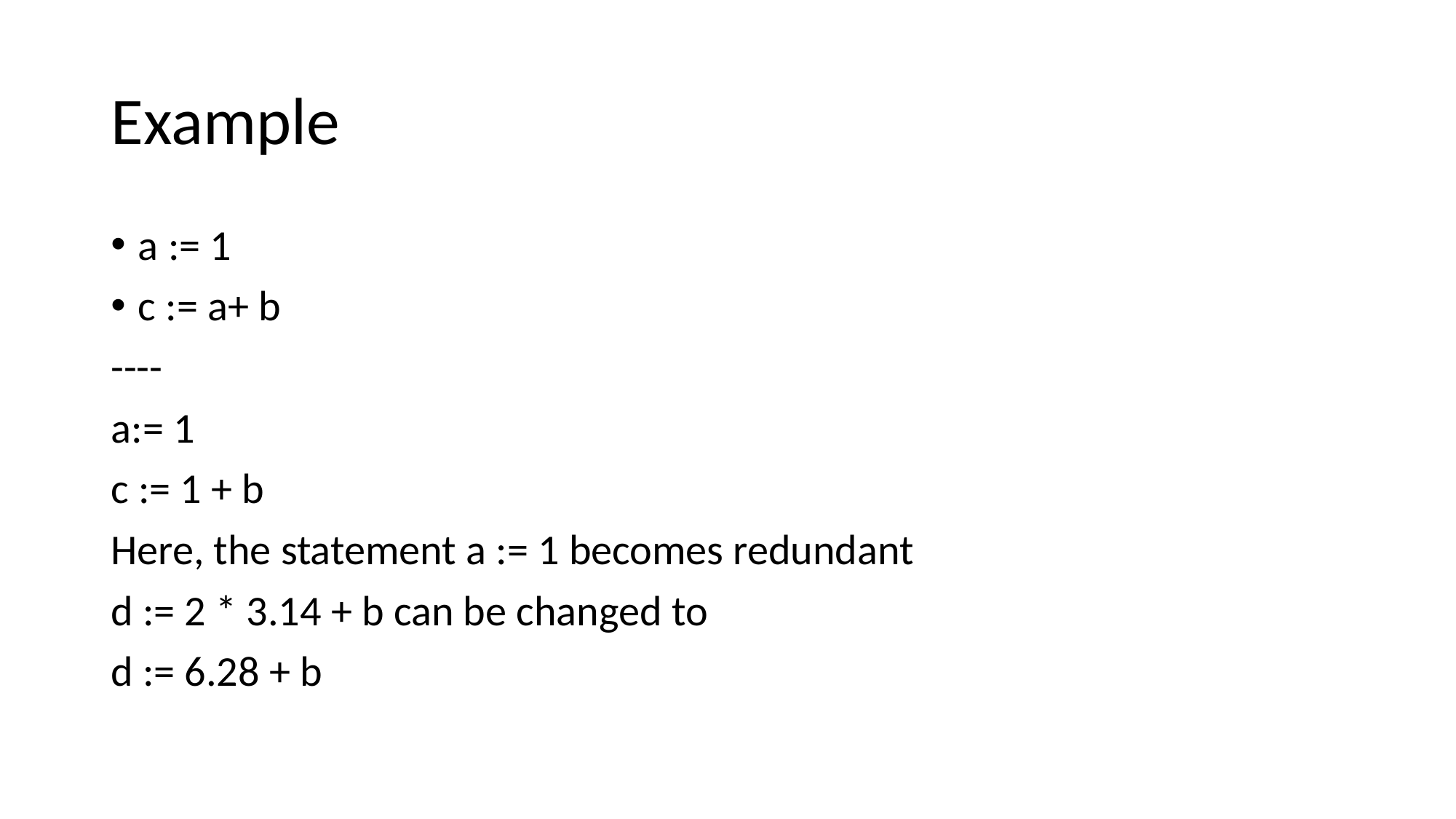

# Example
a := 1
c := a+ b
----
a:= 1
c := 1 + b
Here, the statement a := 1 becomes redundant
d := 2 * 3.14 + b can be changed to
d := 6.28 + b